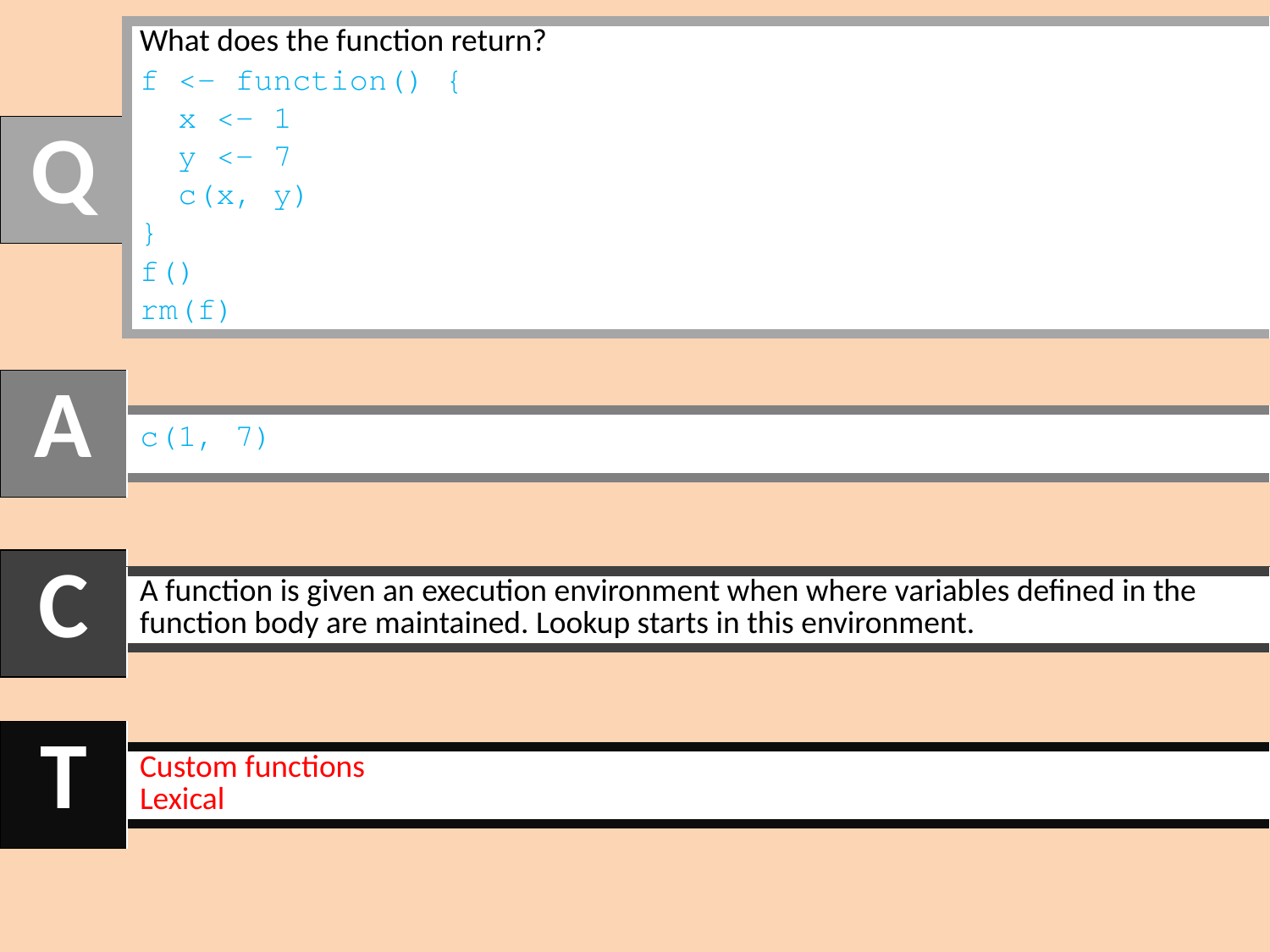

| What does the function return? f <- function() { x <- 1 y <- 7 c(x, y) } f() rm(f) |
| --- |
| Q |
| --- |
| A |
| --- |
| c(1, 7) |
| --- |
| C |
| --- |
| A function is given an execution environment when where variables defined in the function body are maintained. Lookup starts in this environment. |
| --- |
| T |
| --- |
| Custom functions Lexical |
| --- |